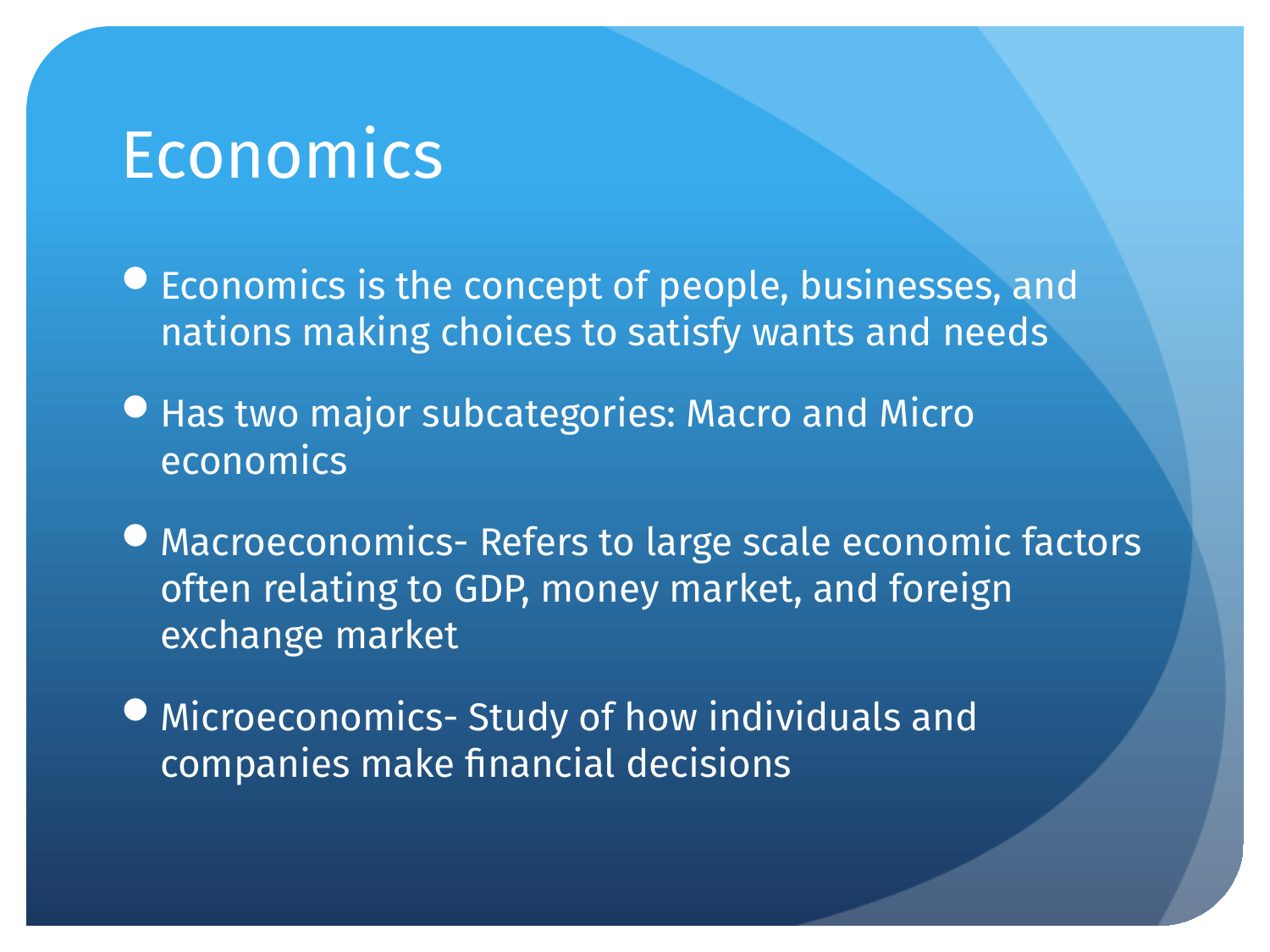

# Economics
Economics is the concept of people, businesses, and nations making choices to satisfy wants and needs
Has two major subcategories: Macro and Micro economics
Macroeconomics- Refers to large scale economic factors often relating to GDP, money market, and foreign exchange market
Microeconomics- Study of how individuals and companies make financial decisions